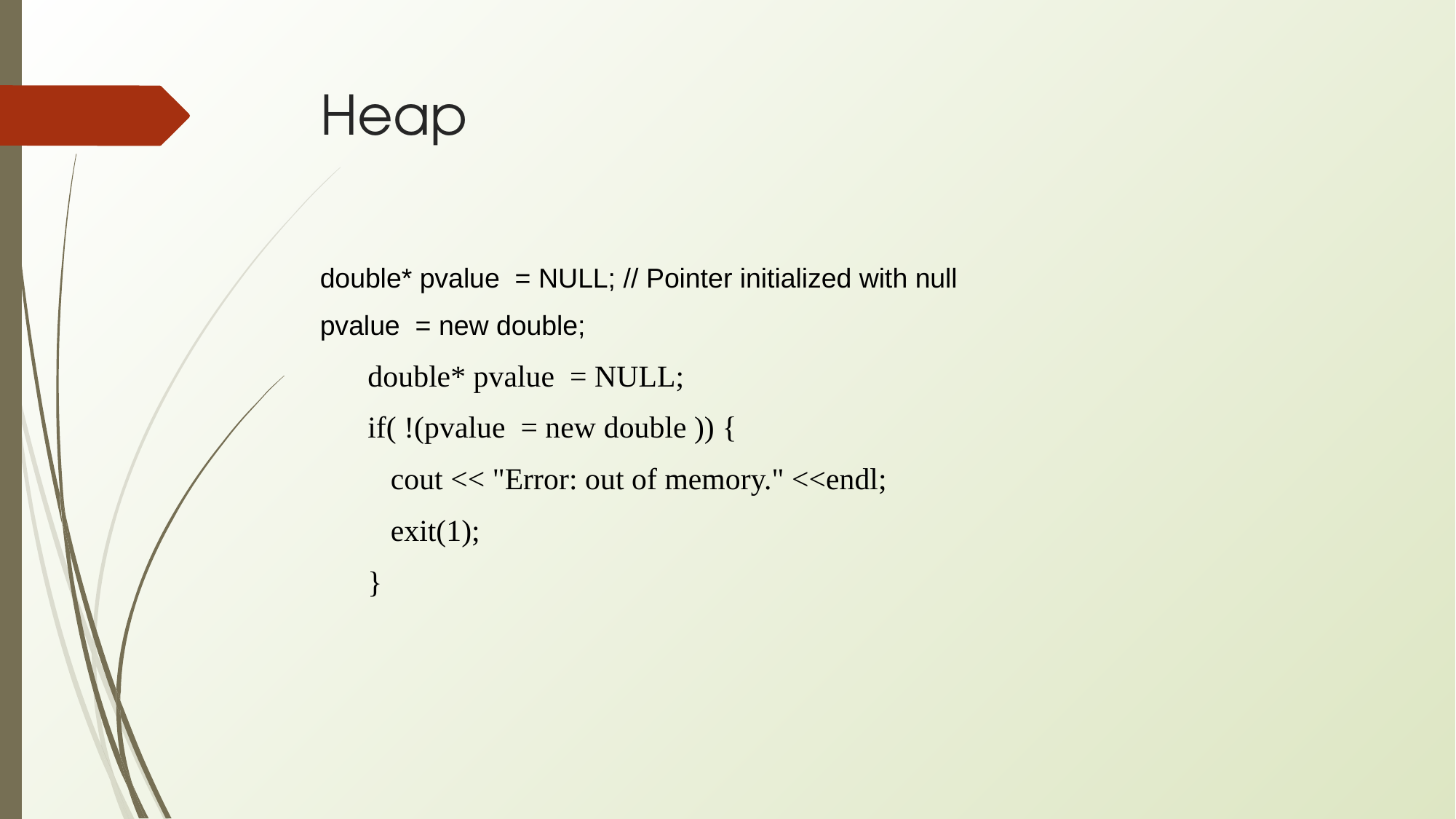

# Heap
double* pvalue  = NULL; // Pointer initialized with null
pvalue  = new double;
double* pvalue  = NULL;
if( !(pvalue  = new double )) {
   cout << "Error: out of memory." <<endl;
   exit(1);
}